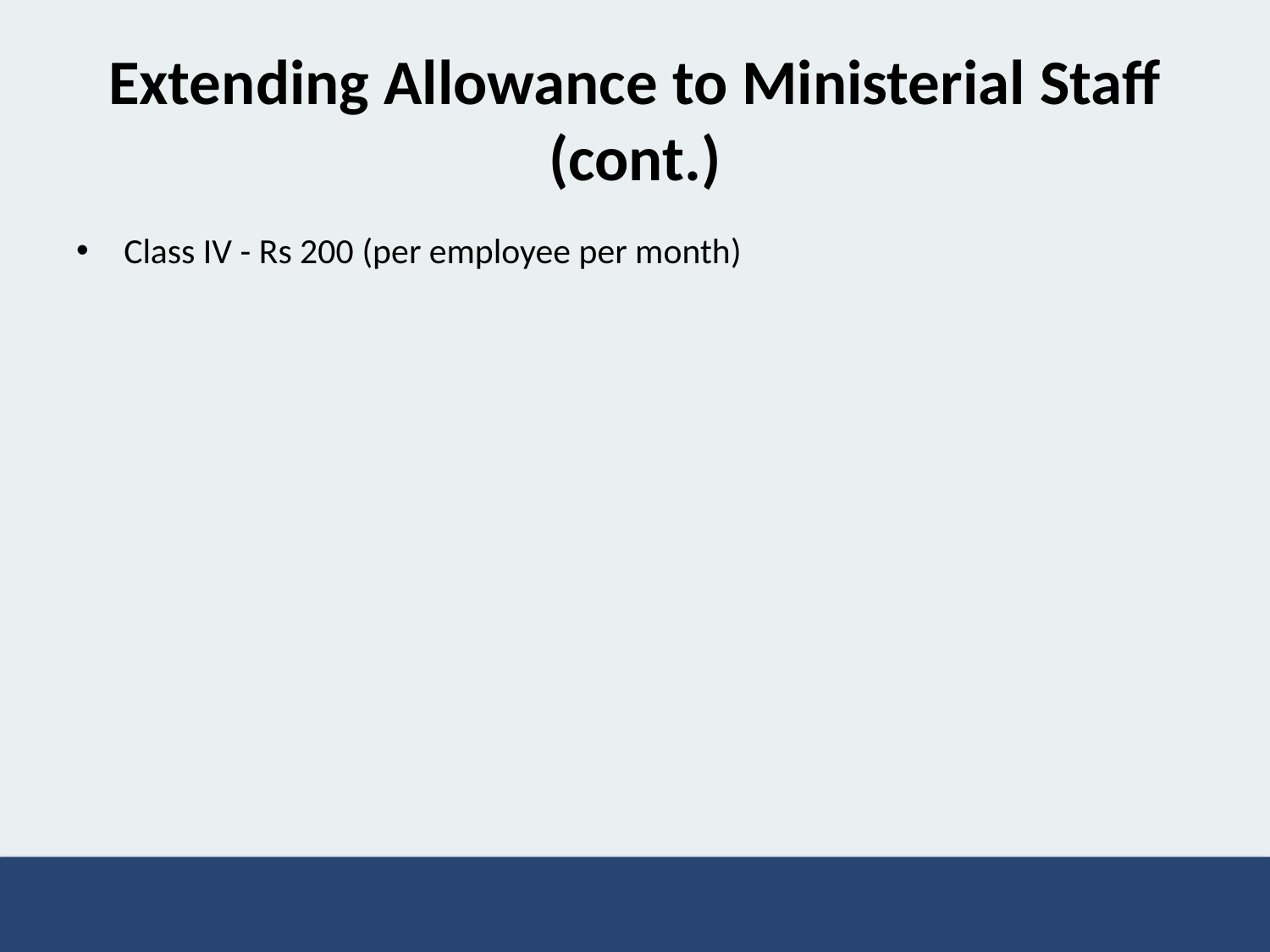

# Extending Allowance to Ministerial Staff (cont.)
Class IV - Rs 200 (per employee per month)